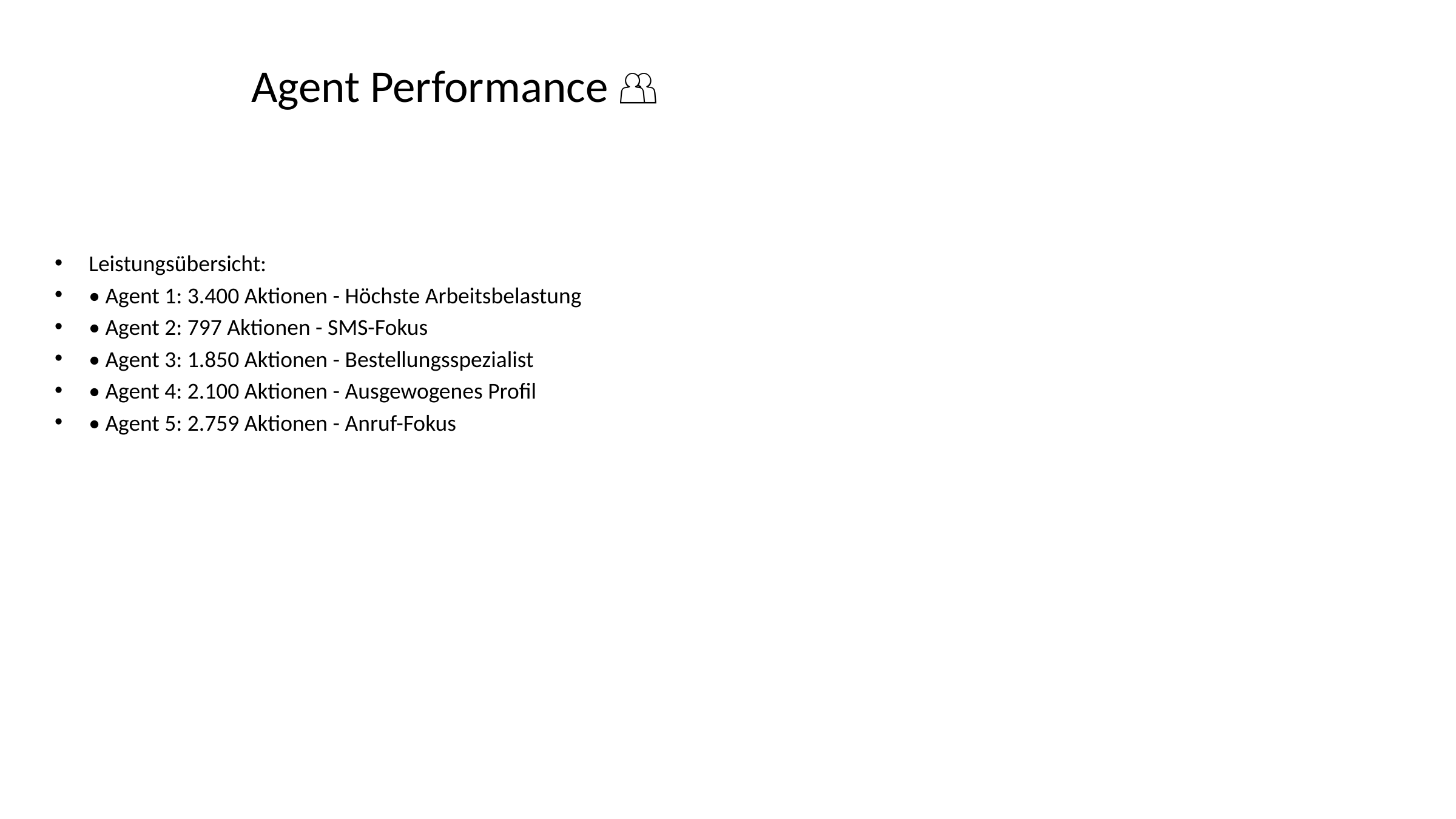

# Agent Performance 👥

Leistungsübersicht:
• Agent 1: 3.400 Aktionen - Höchste Arbeitsbelastung
• Agent 2: 797 Aktionen - SMS-Fokus
• Agent 3: 1.850 Aktionen - Bestellungsspezialist
• Agent 4: 2.100 Aktionen - Ausgewogenes Profil
• Agent 5: 2.759 Aktionen - Anruf-Fokus